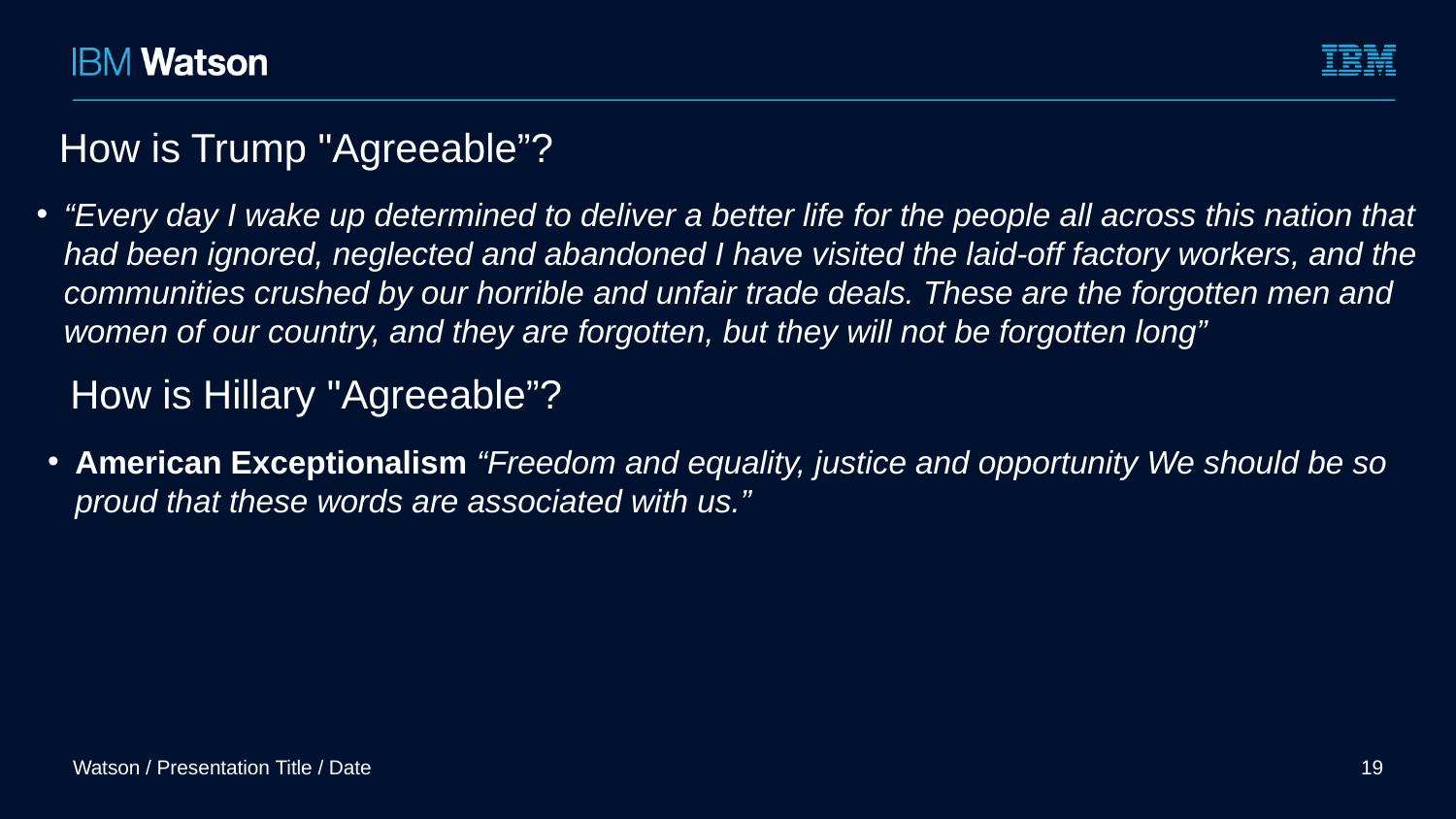

How is Trump "Agreeable”?
“Every day I wake up determined to deliver a better life for the people all across this nation that had been ignored, neglected and abandoned I have visited the laid-off factory workers, and the communities crushed by our horrible and unfair trade deals. These are the forgotten men and women of our country, and they are forgotten, but they will not be forgotten long”
How is Hillary "Agreeable”?
American Exceptionalism “Freedom and equality, justice and opportunity We should be so proud that these words are associated with us.”
Watson / Presentation Title / Date
19